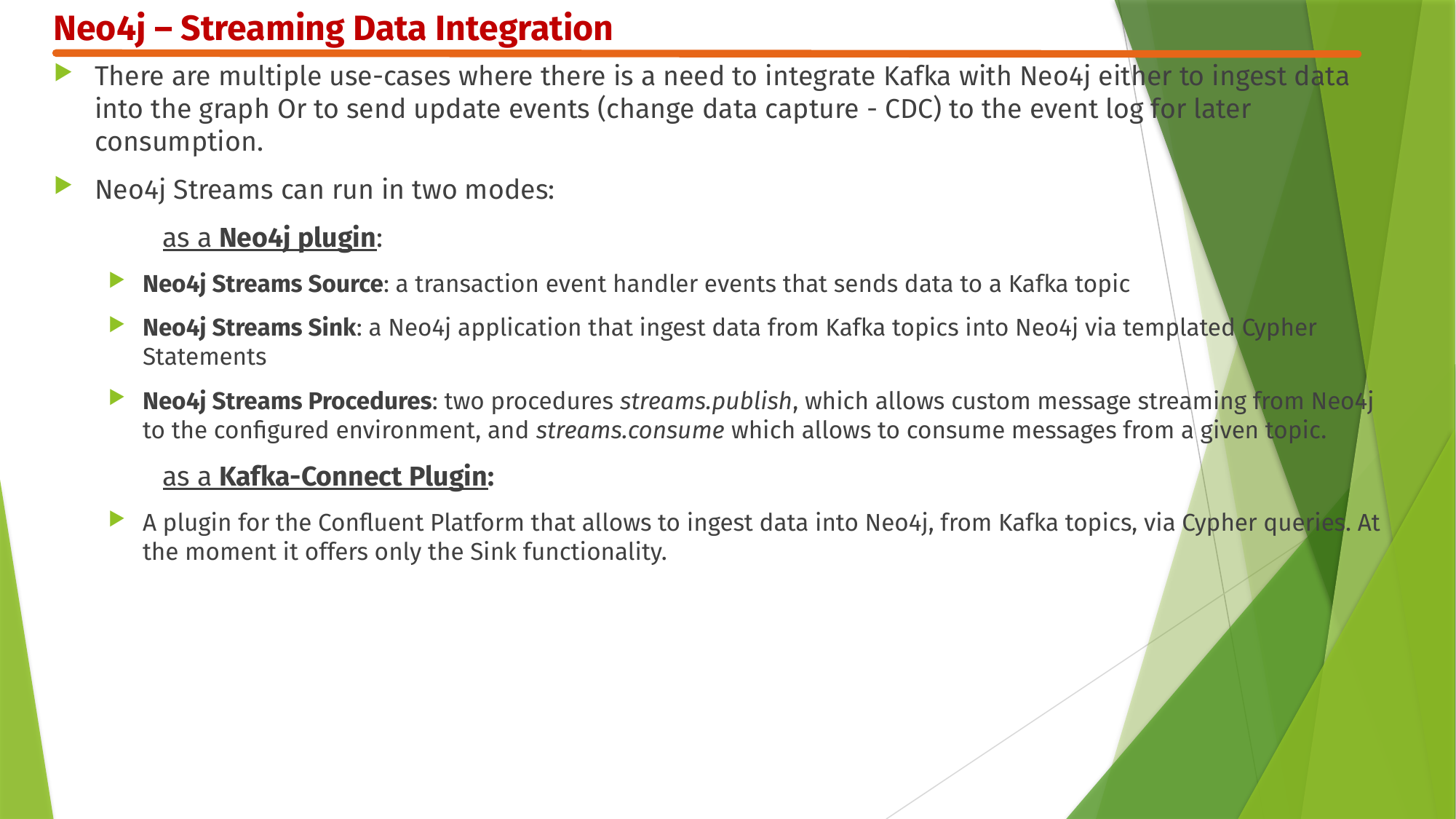

Neo4j – Streaming Data Integration

There are multiple use-cases where there is a need to integrate Kafka with Neo4j either to ingest data into the graph Or to send update events (change data capture - CDC) to the event log for later consumption.
Neo4j Streams can run in two modes:
	as a Neo4j plugin:
Neo4j Streams Source: a transaction event handler events that sends data to a Kafka topic
Neo4j Streams Sink: a Neo4j application that ingest data from Kafka topics into Neo4j via templated Cypher Statements
Neo4j Streams Procedures: two procedures streams.publish, which allows custom message streaming from Neo4j to the configured environment, and streams.consume which allows to consume messages from a given topic.
	as a Kafka-Connect Plugin:
A plugin for the Confluent Platform that allows to ingest data into Neo4j, from Kafka topics, via Cypher queries. At the moment it offers only the Sink functionality.